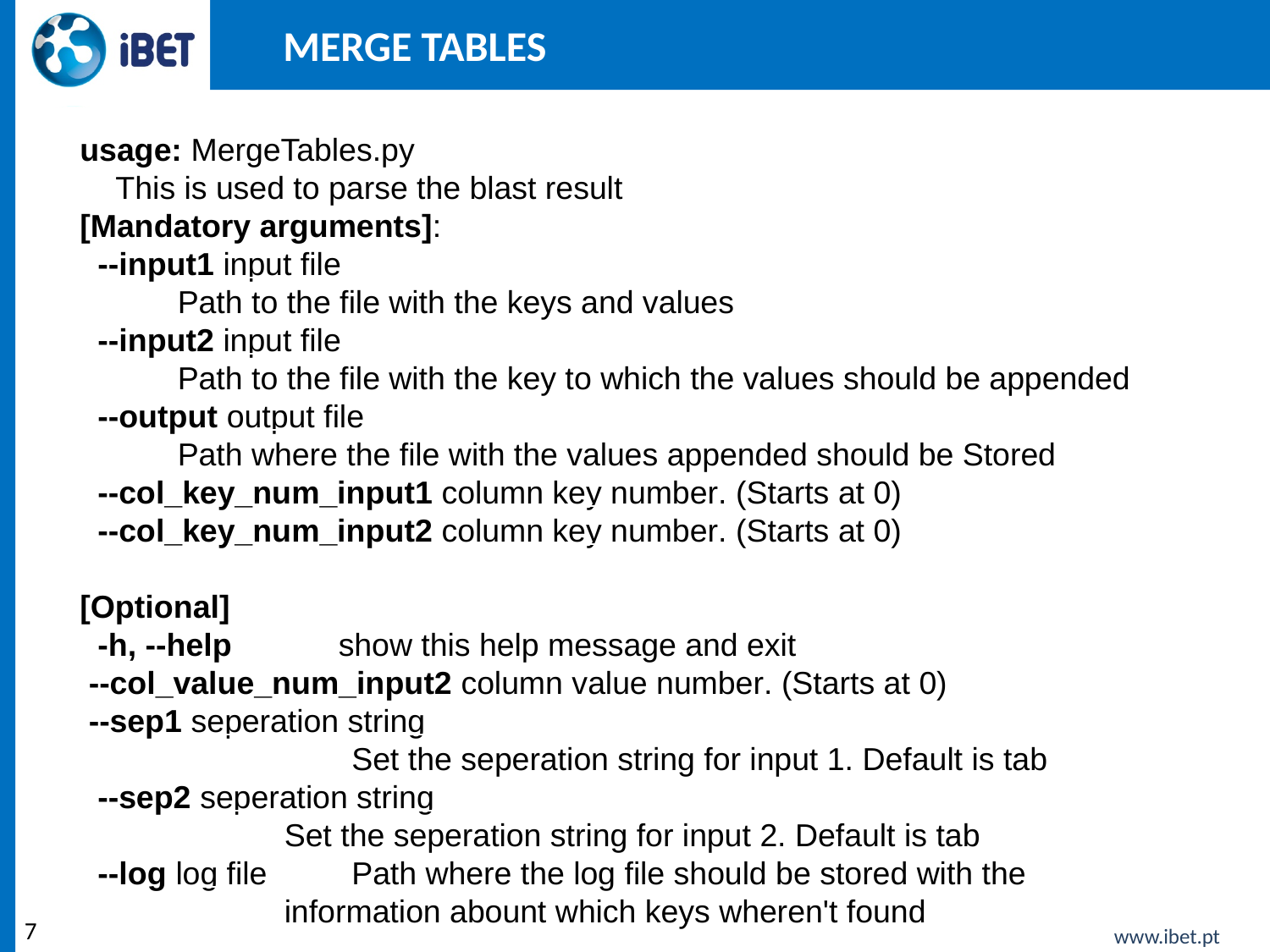

Merge Tables
usage: MergeTables.py
    This is used to parse the blast result
[Mandatory arguments]:
  --input1 input file
           Path to the file with the keys and values
  --input2 input file
           Path to the file with the key to which the values should be appended
  --output output file
           Path where the file with the values appended should be Stored
  --col_key_num_input1 column key number. (Starts at 0)
  --col_key_num_input2 column key number. (Starts at 0)

[Optional]
  -h, --help            show this help message and exit
 --col_value_num_input2 column value number. (Starts at 0)
 --sep1 seperation string
         		  Set the seperation string for input 1. Default is tab
  --sep2 seperation string
                       Set the seperation string for input 2. Default is tab
  --log log file	  Path where the log file should be stored with the
                       information abount which keys wheren't found